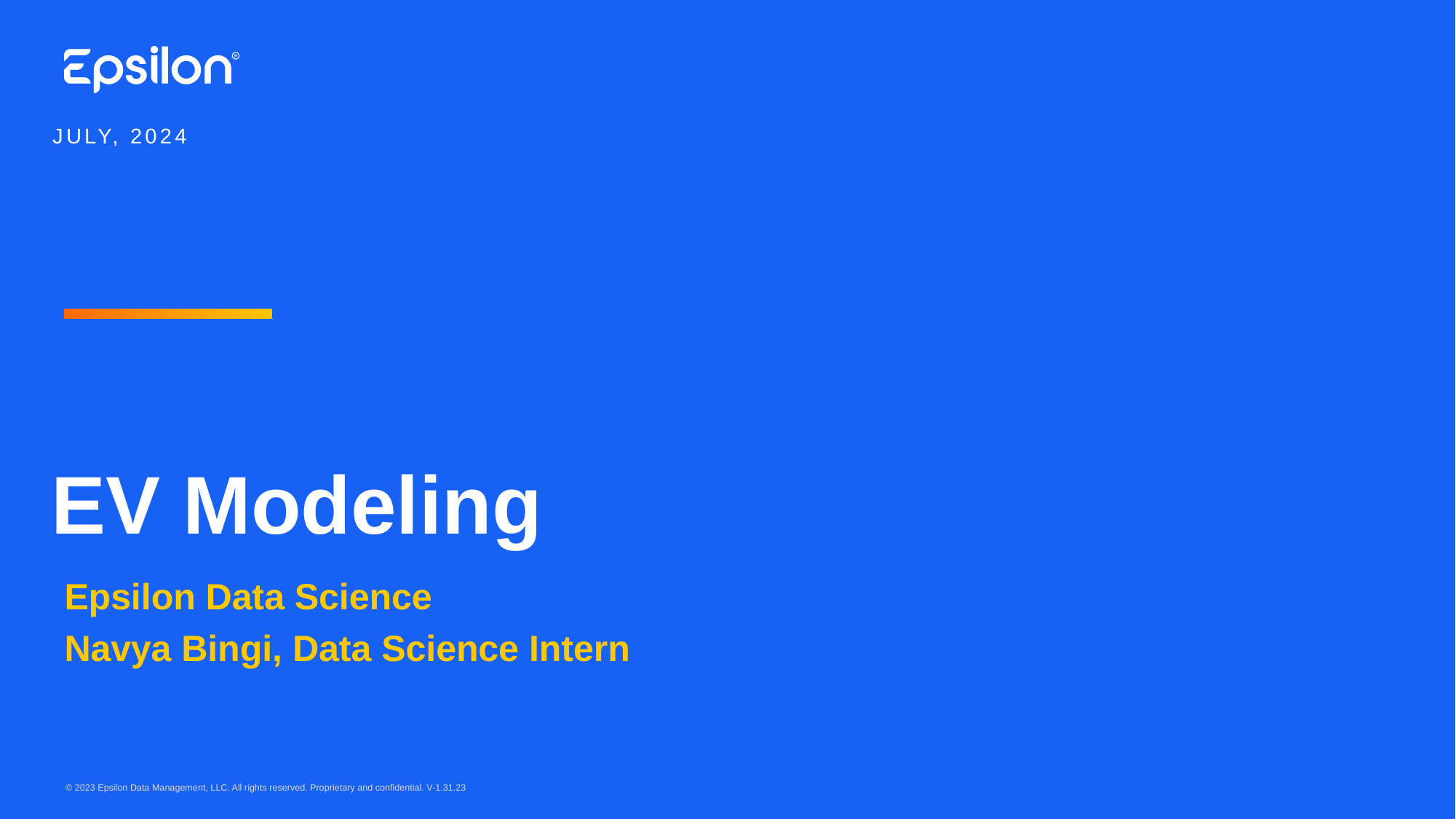

JuLy, 2024
# EV Modeling
Epsilon Data Science
Navya Bingi, Data Science Intern